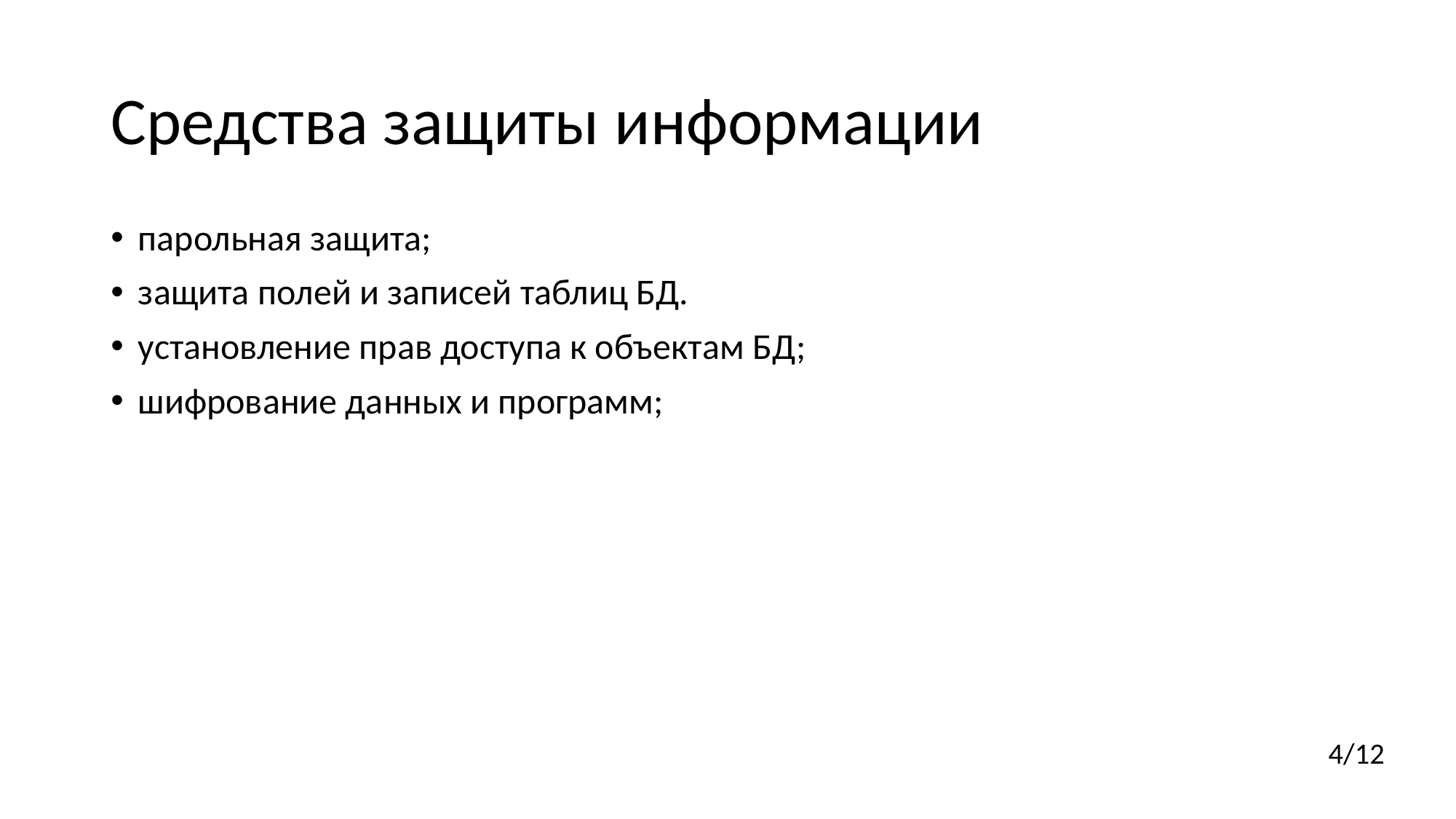

# Средства защиты информации
парольная защита;
защита полей и записей таблиц БД.
установление прав доступа к объектам БД;
шифрование данных и программ;

4/12